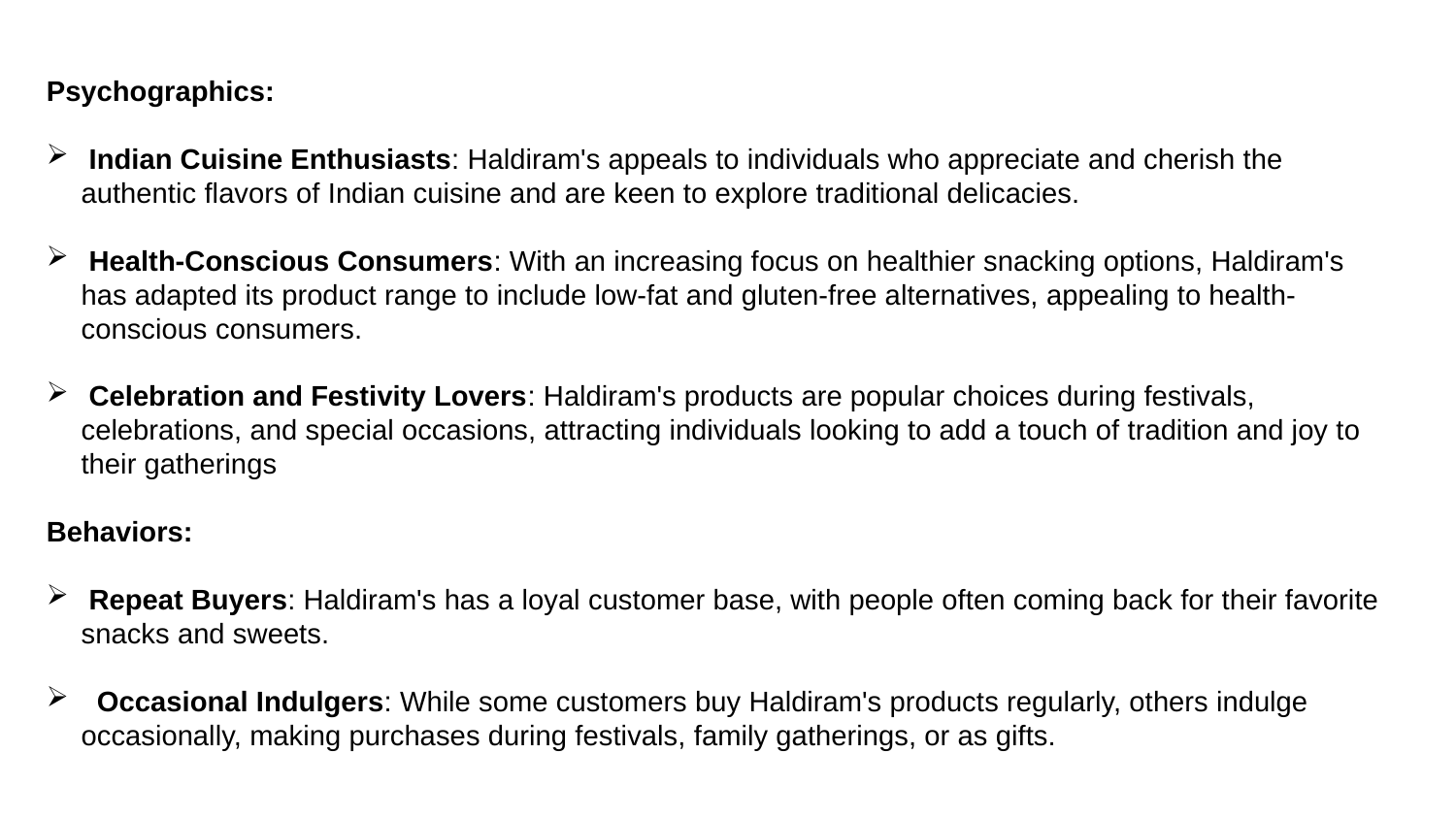

Psychographics:

 Indian Cuisine Enthusiasts: Haldiram's appeals to individuals who appreciate and cherish the authentic flavors of Indian cuisine and are keen to explore traditional delicacies.

 Health-Conscious Consumers: With an increasing focus on healthier snacking options, Haldiram's has adapted its product range to include low-fat and gluten-free alternatives, appealing to health-conscious consumers.

 Celebration and Festivity Lovers: Haldiram's products are popular choices during festivals, celebrations, and special occasions, attracting individuals looking to add a touch of tradition and joy to their gatherings

Behaviors:

 Repeat Buyers: Haldiram's has a loyal customer base, with people often coming back for their favorite snacks and sweets.

  Occasional Indulgers: While some customers buy Haldiram's products regularly, others indulge occasionally, making purchases during festivals, family gatherings, or as gifts.